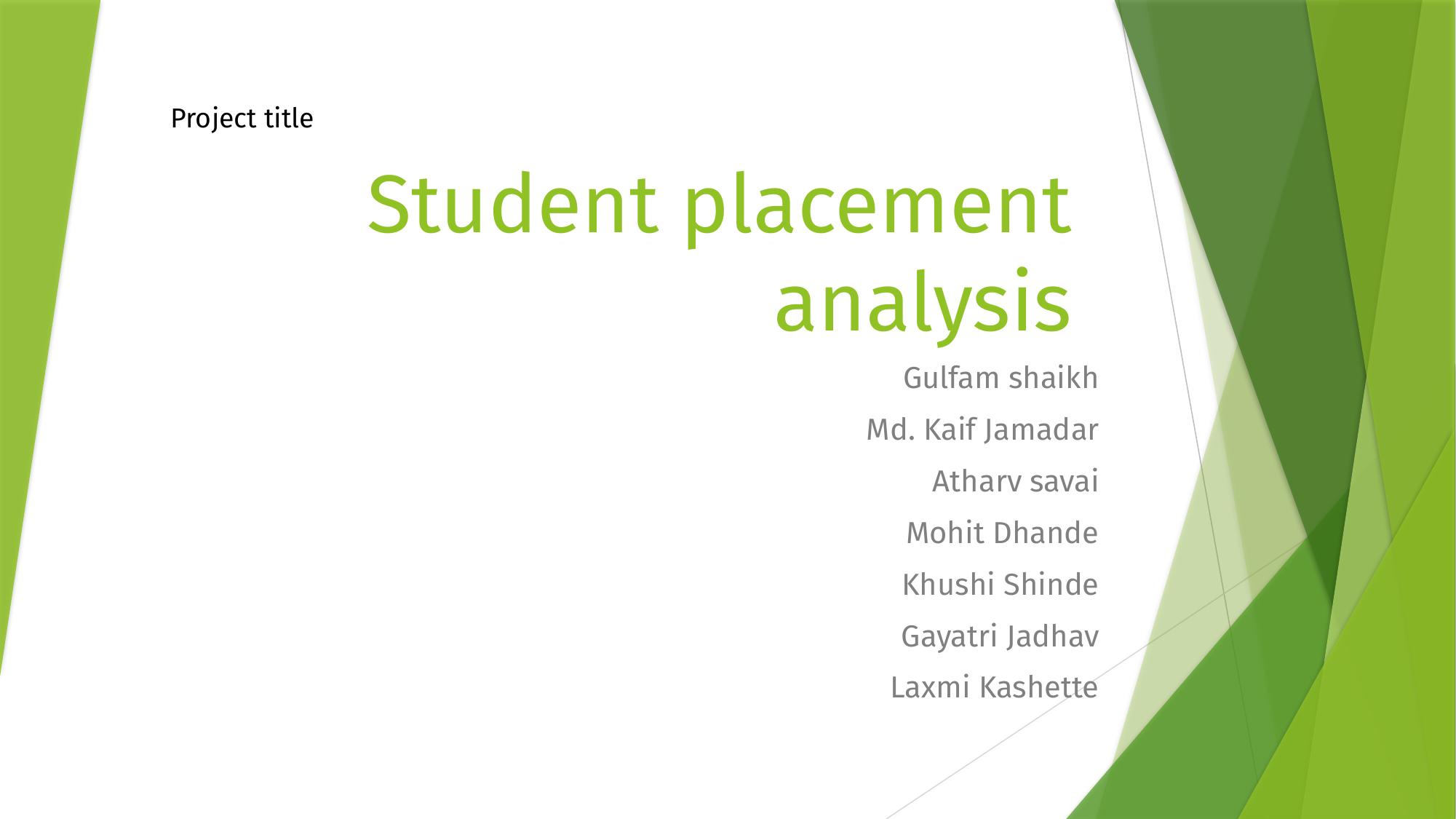

Project title
# Student placement analysis
Gulfam shaikh
Md. Kaif Jamadar
Atharv savai
Mohit Dhande
Khushi Shinde
Gayatri Jadhav
Laxmi Kashette